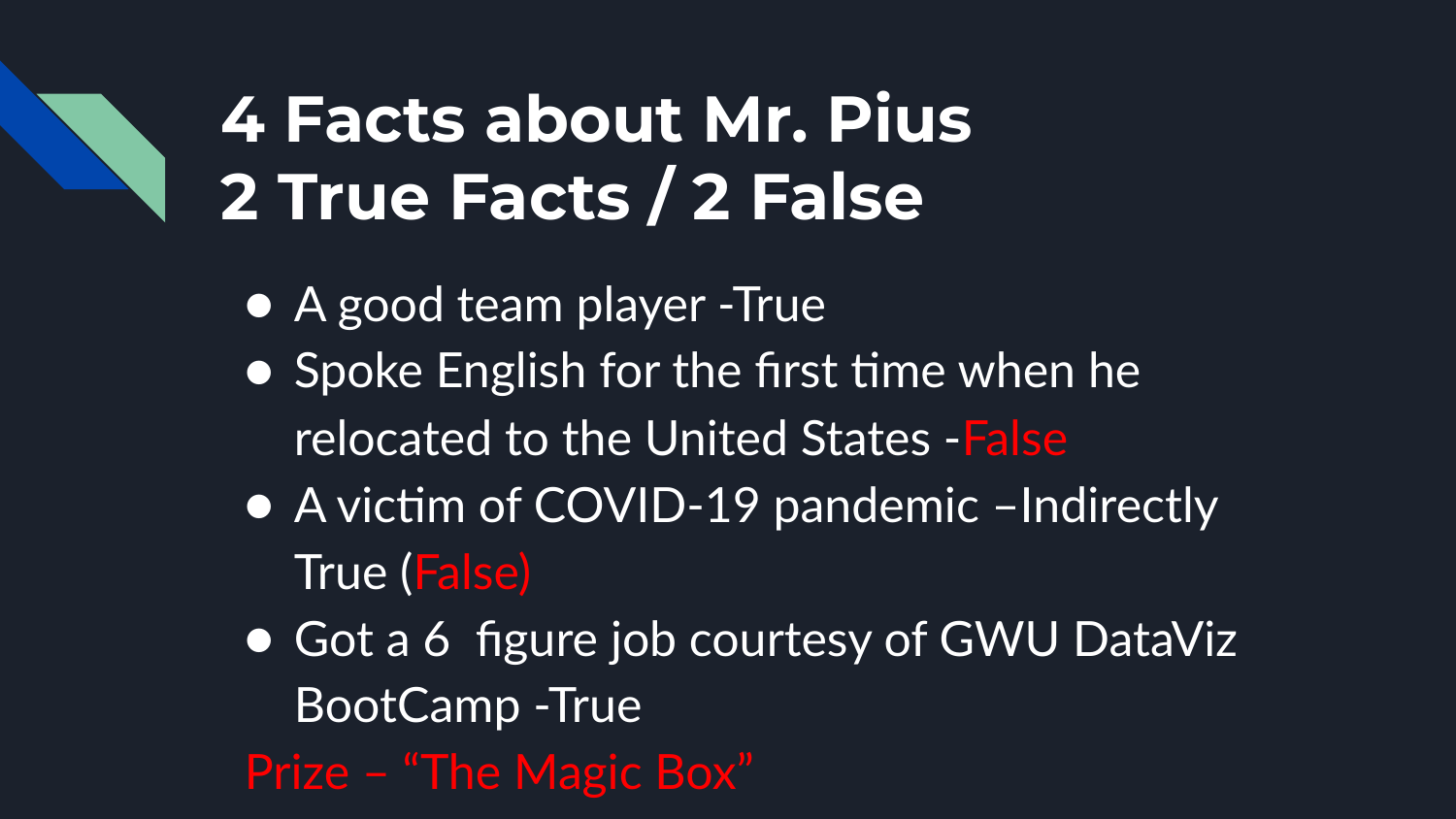

# 4 Facts about Mr. Pius 2 True Facts / 2 False
A good team player -True
Spoke English for the first time when he relocated to the United States -False
A victim of COVID-19 pandemic –Indirectly True (False)
Got a 6  figure job courtesy of GWU DataViz BootCamp -True
Prize – “The Magic Box”